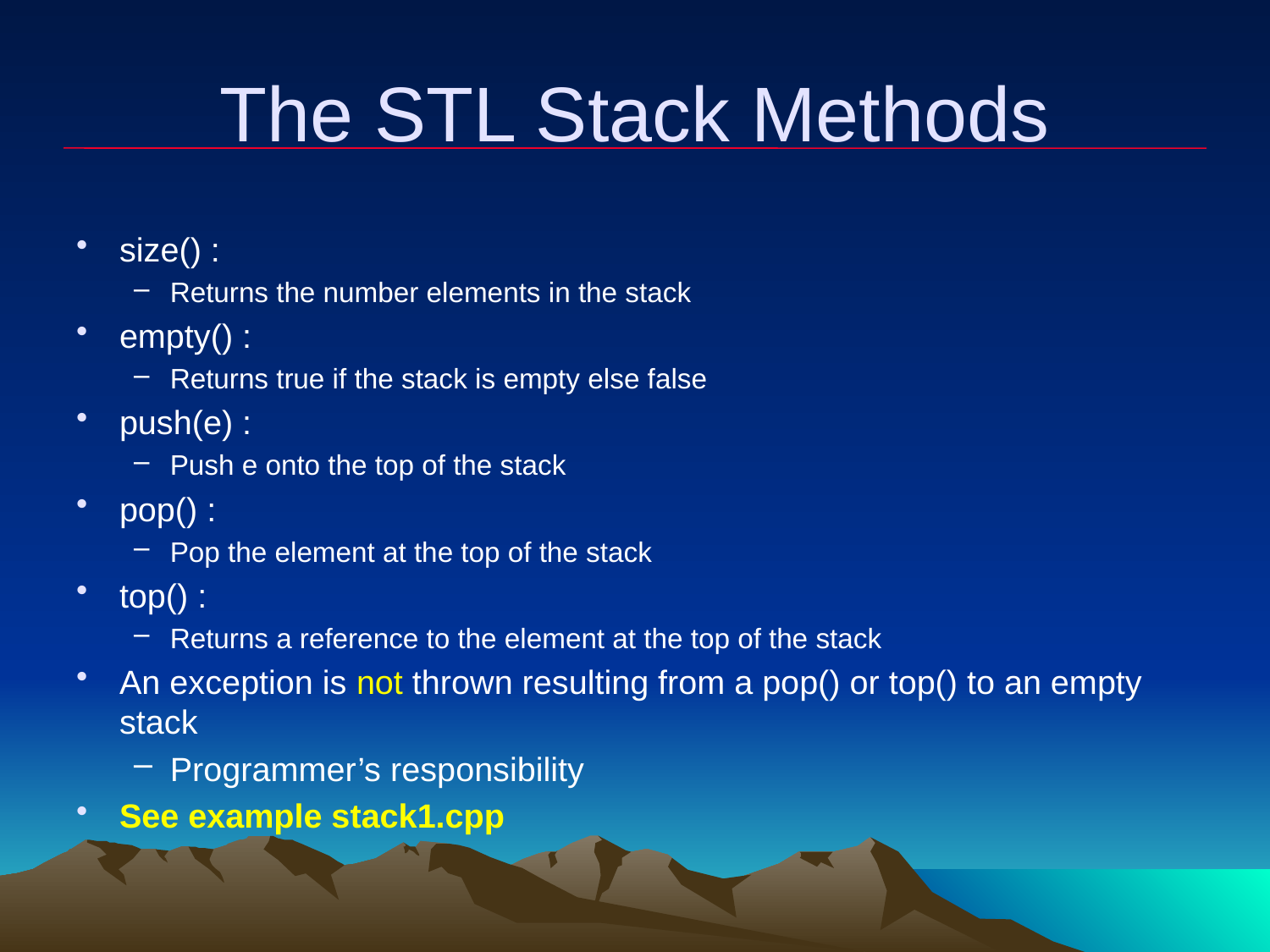

# The STL Stack Methods
size() :
Returns the number elements in the stack
empty() :
Returns true if the stack is empty else false
push(e) :
Push e onto the top of the stack
pop() :
Pop the element at the top of the stack
top() :
Returns a reference to the element at the top of the stack
An exception is not thrown resulting from a pop() or top() to an empty stack
Programmer’s responsibility
See example stack1.cpp